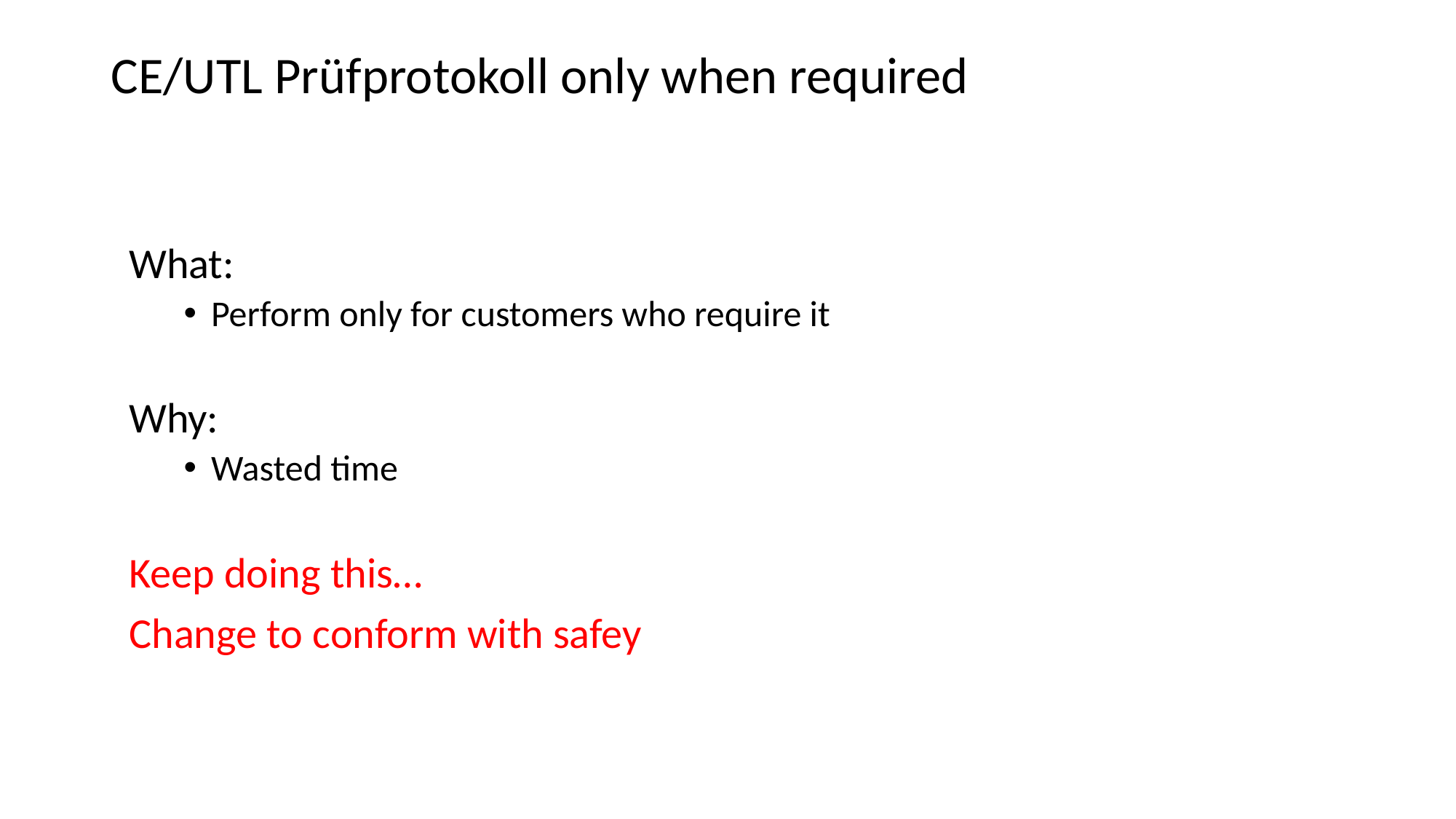

# CE/UTL Prüfprotokoll only when required

What:
Perform only for customers who require it

Why:
Wasted time

Keep doing this…
Change to conform with safey